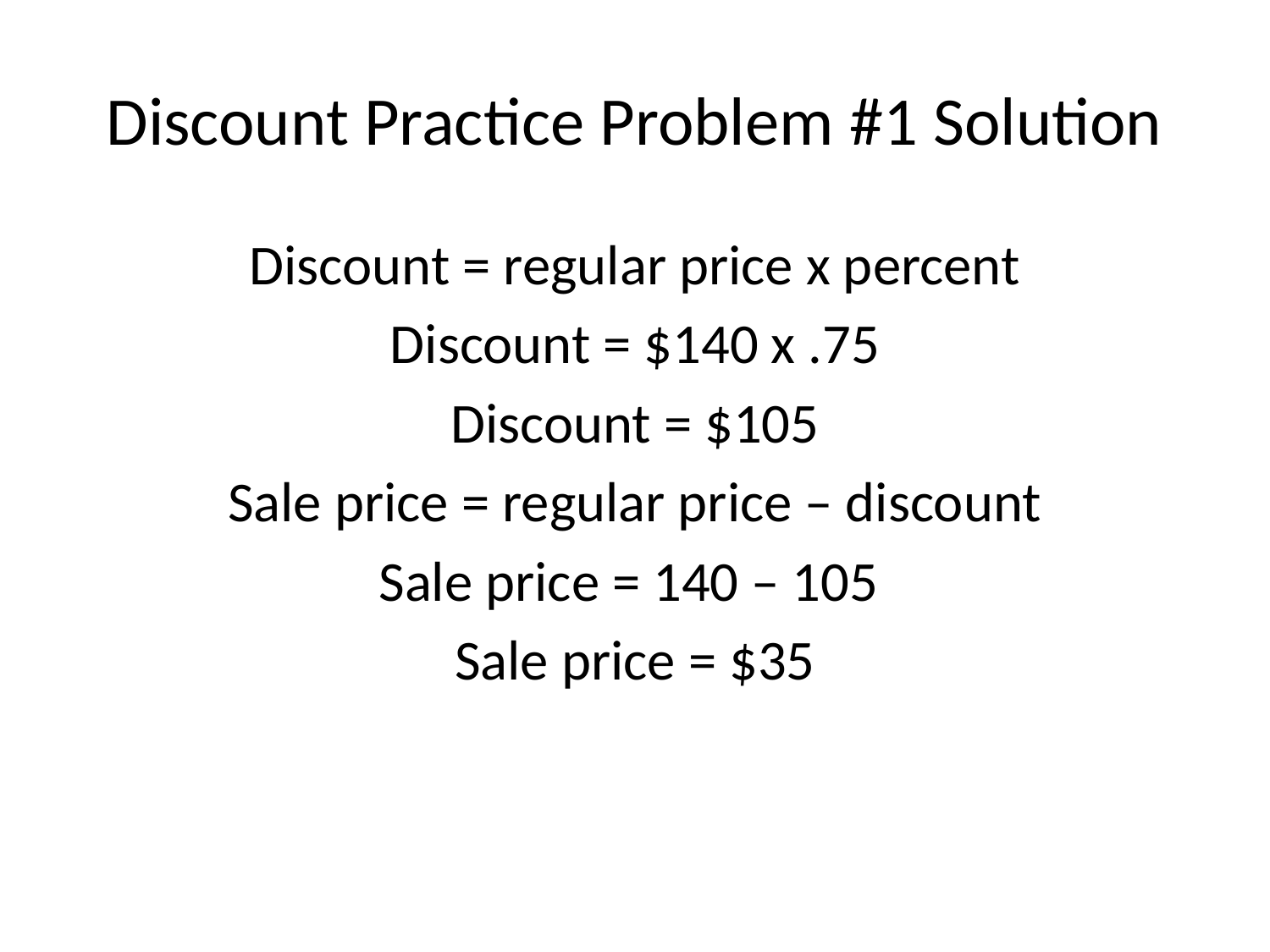

# Discount Practice Problem #1 Solution
Discount = regular price x percent
Discount = $140 x .75
Discount = $105
Sale price = regular price – discount
Sale price = 140 – 105
Sale price = $35